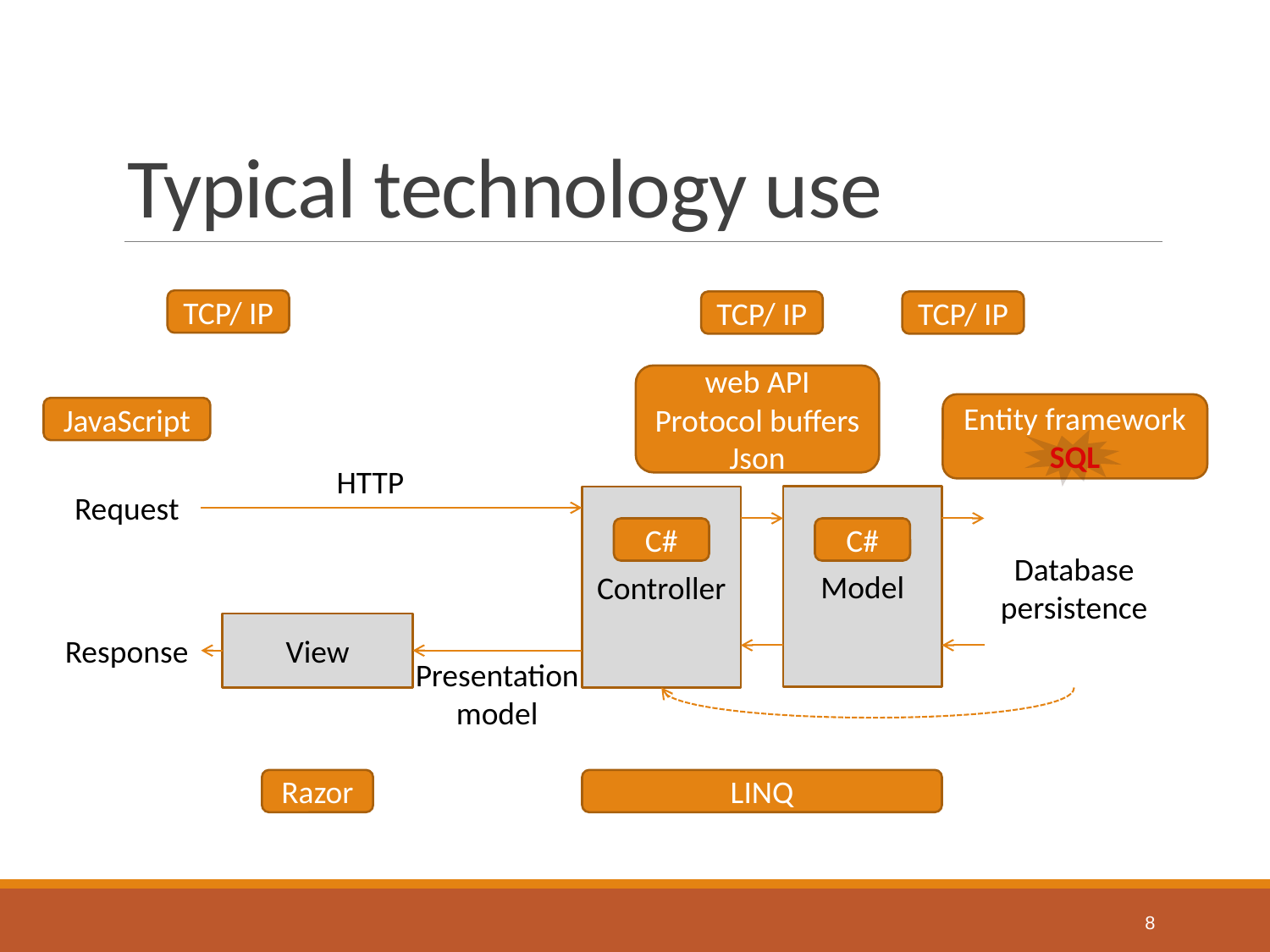

# Typical technology use
TCP/ IP
TCP/ IP
TCP/ IP
web API
Protocol buffers
Json
Entity framework
SQL
JavaScript

HTTP
Request
Model
Controller
Database persistence
C#
C#
Response
View
Presentation model
Razor
LINQ
8